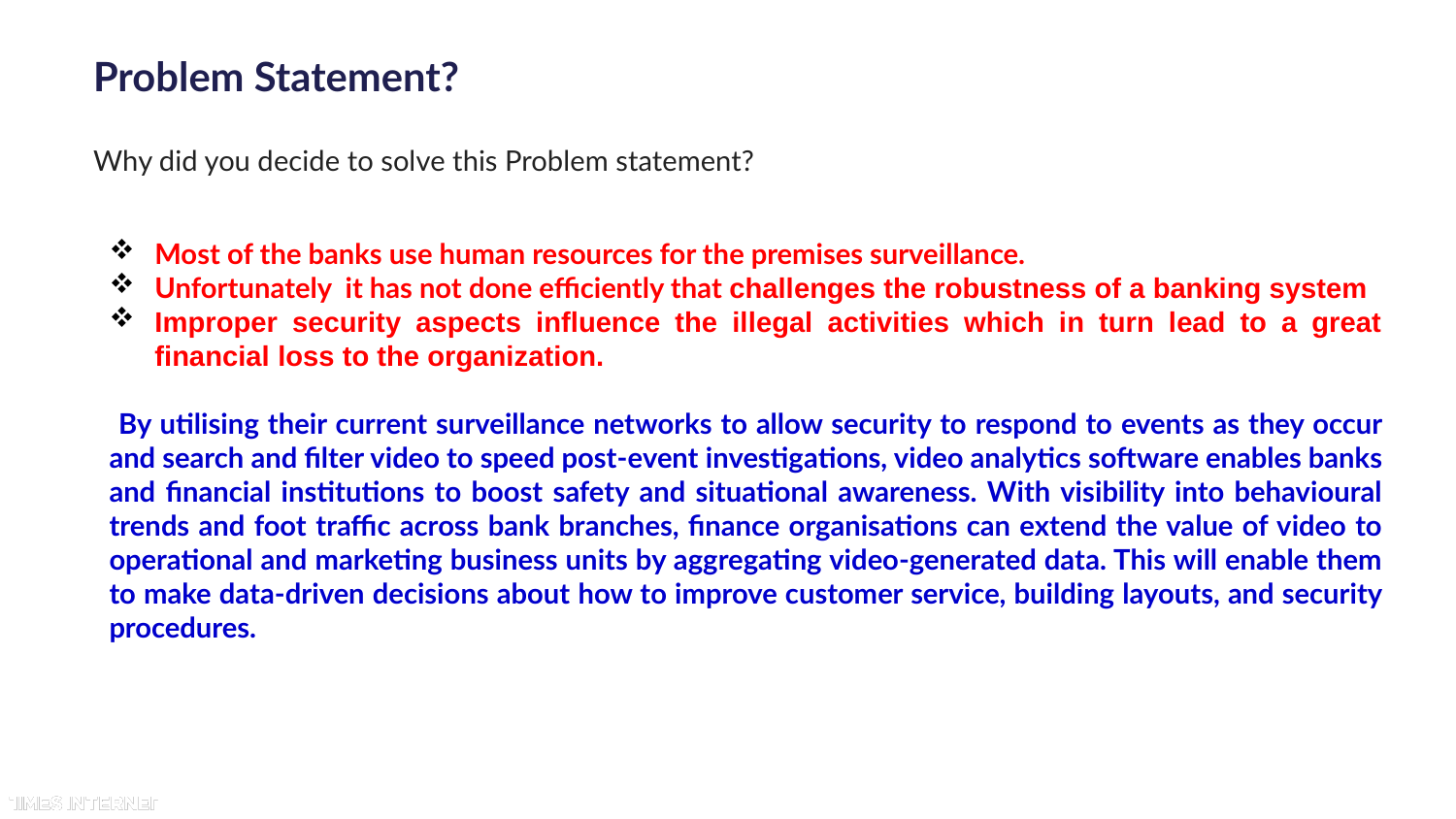

# Problem Statement?
Why did you decide to solve this Problem statement?
Most of the banks use human resources for the premises surveillance.
Unfortunately  it has not done efficiently that challenges the robustness of a banking system
Improper security aspects influence the illegal activities which in turn lead to a great financial loss to the organization.

 By utilising their current surveillance networks to allow security to respond to events as they occur and search and filter video to speed post-event investigations, video analytics software enables banks and financial institutions to boost safety and situational awareness. With visibility into behavioural trends and foot traffic across bank branches, finance organisations can extend the value of video to operational and marketing business units by aggregating video-generated data. This will enable them to make data-driven decisions about how to improve customer service, building layouts, and security procedures.